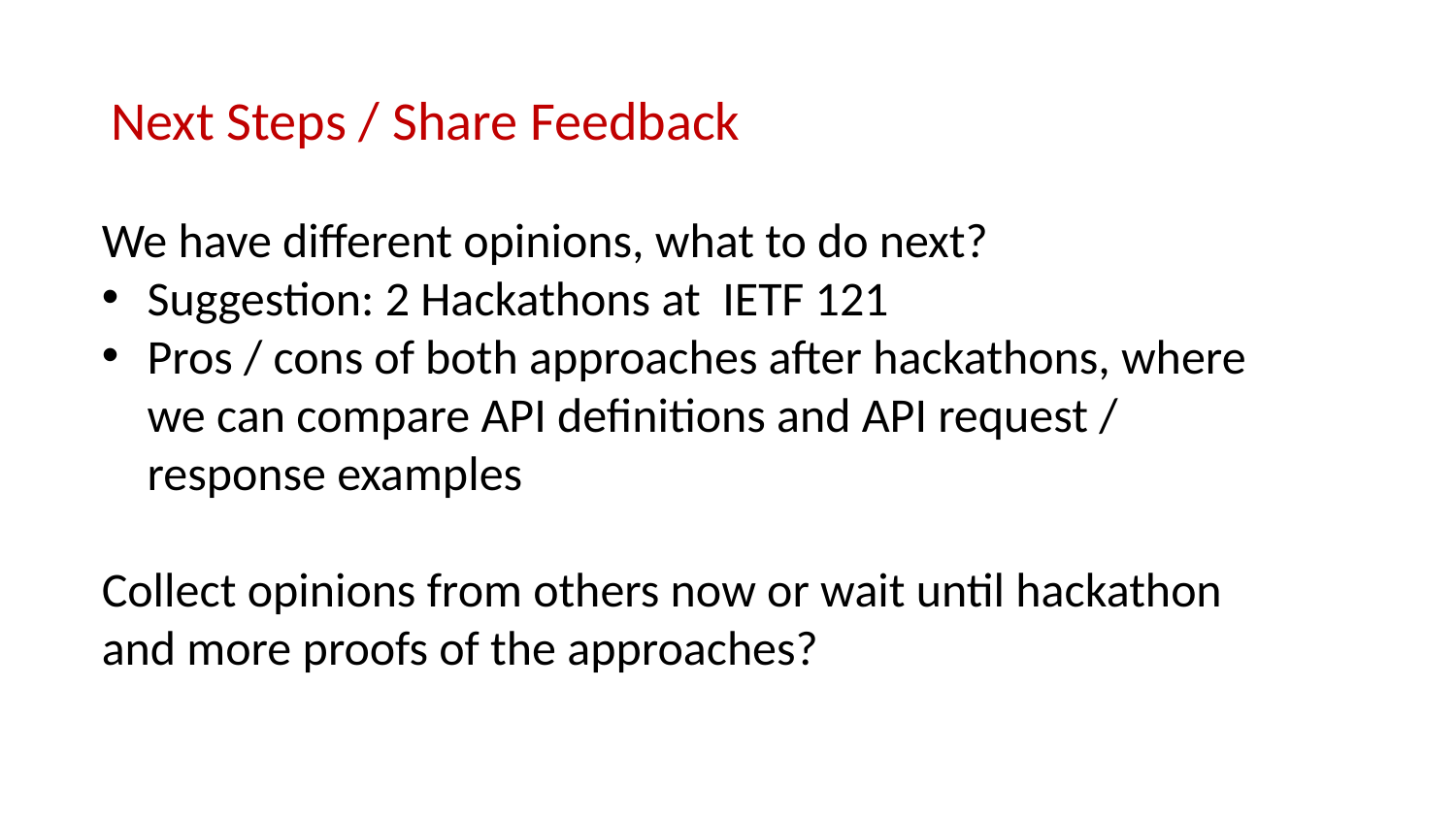

# Next Steps / Share Feedback
We have different opinions, what to do next?
Suggestion: 2 Hackathons at  IETF 121
Pros / cons of both approaches after hackathons, where we can compare API definitions and API request / response examples

Collect opinions from others now or wait until hackathon and more proofs of the approaches?